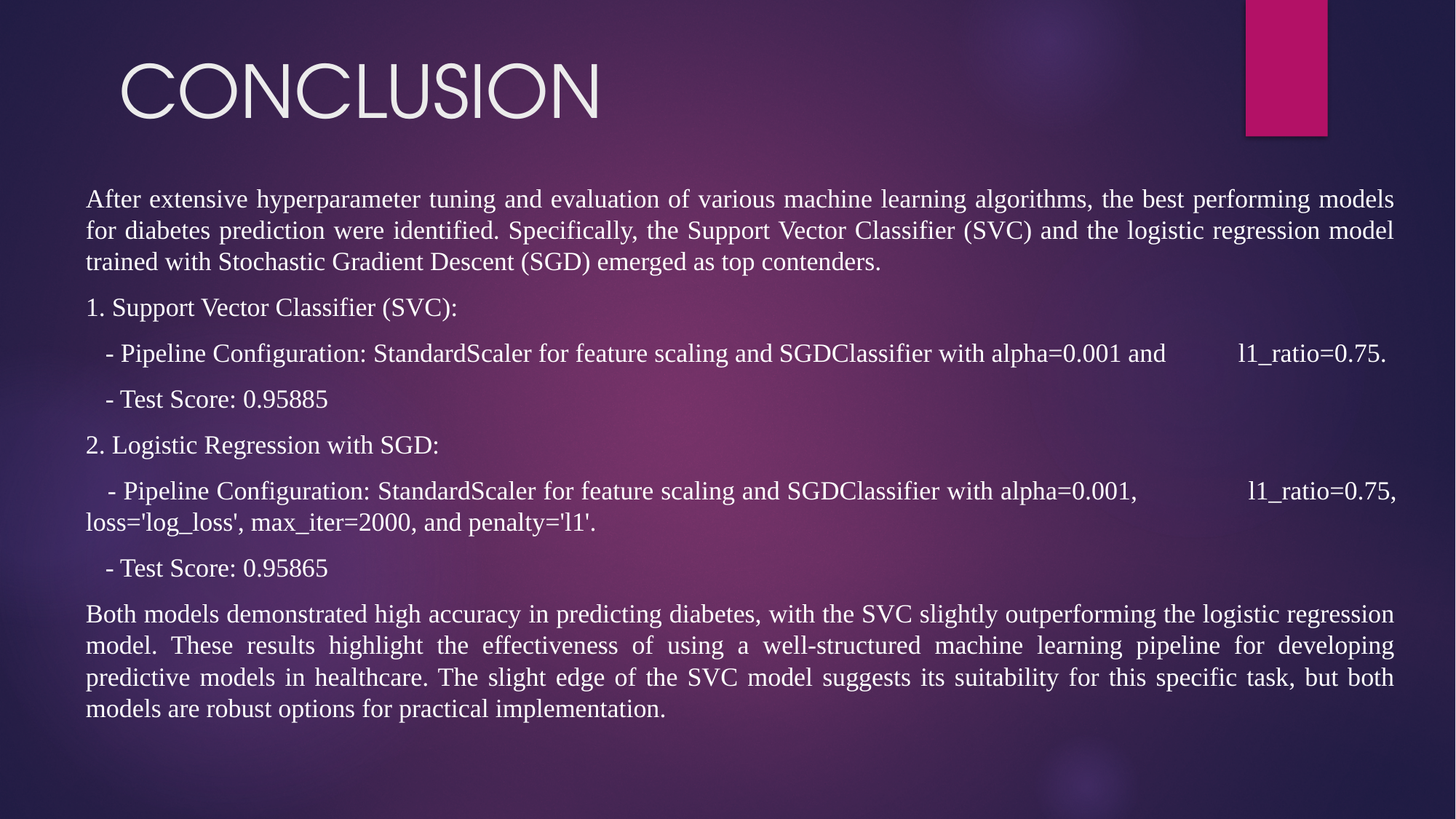

# CONCLUSION
After extensive hyperparameter tuning and evaluation of various machine learning algorithms, the best performing models for diabetes prediction were identified. Specifically, the Support Vector Classifier (SVC) and the logistic regression model trained with Stochastic Gradient Descent (SGD) emerged as top contenders.
1. Support Vector Classifier (SVC):
   - Pipeline Configuration: StandardScaler for feature scaling and SGDClassifier with alpha=0.001 and 	l1_ratio=0.75.
   - Test Score: 0.95885
2. Logistic Regression with SGD:
   - Pipeline Configuration: StandardScaler for feature scaling and SGDClassifier with alpha=0.001, 	l1_ratio=0.75, loss='log_loss', max_iter=2000, and penalty='l1'.
   - Test Score: 0.95865
Both models demonstrated high accuracy in predicting diabetes, with the SVC slightly outperforming the logistic regression model. These results highlight the effectiveness of using a well-structured machine learning pipeline for developing predictive models in healthcare. The slight edge of the SVC model suggests its suitability for this specific task, but both models are robust options for practical implementation.